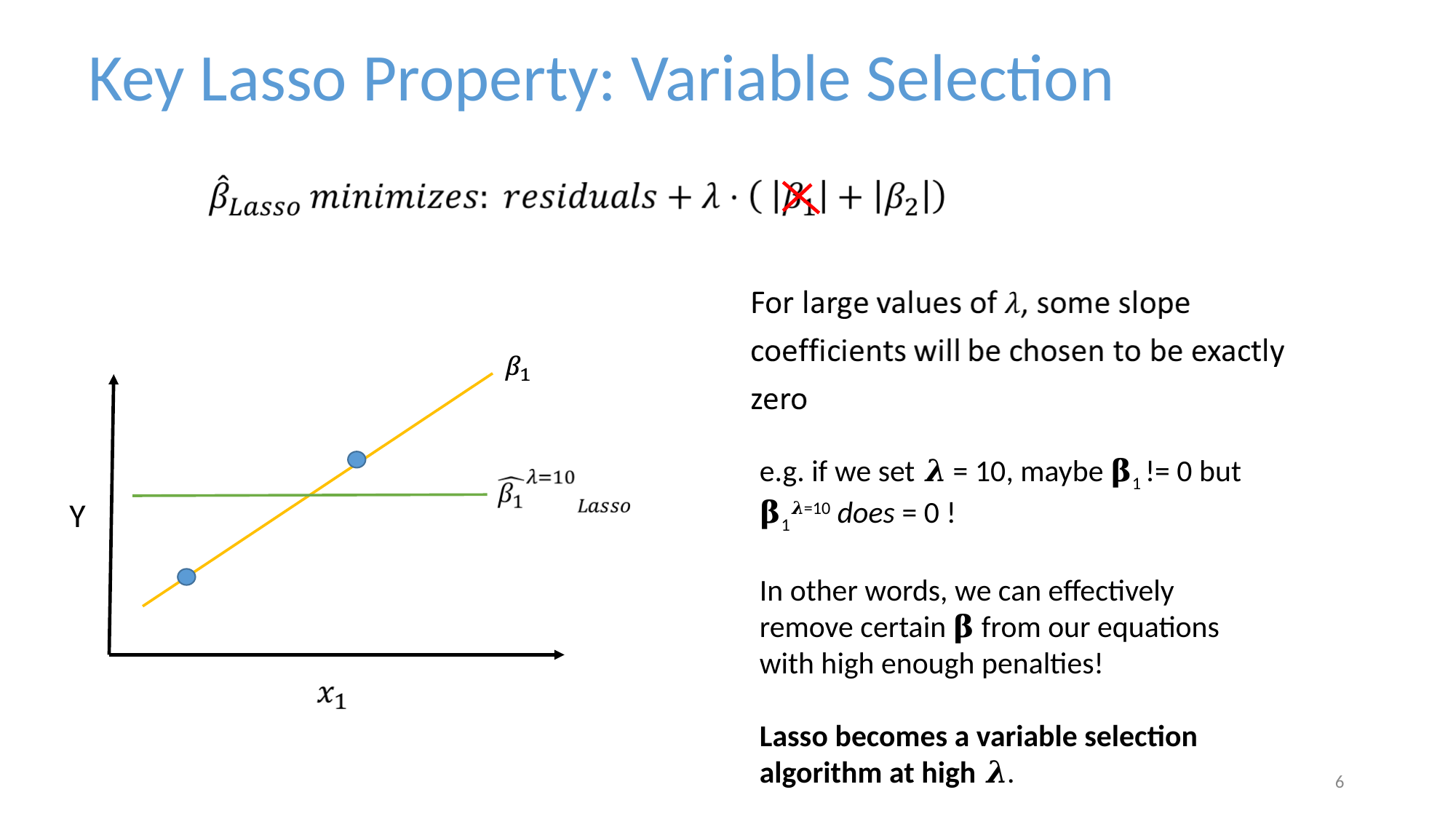

Key Lasso Property: Variable Selection

Y

e.g. if we set 𝝀 = 10, maybe 𝛃1 != 0 but 𝛃1𝝀=10 does = 0 !

In other words, we can effectively remove certain 𝛃 from our equations with high enough penalties!

Lasso becomes a variable selection algorithm at high 𝝀.

6